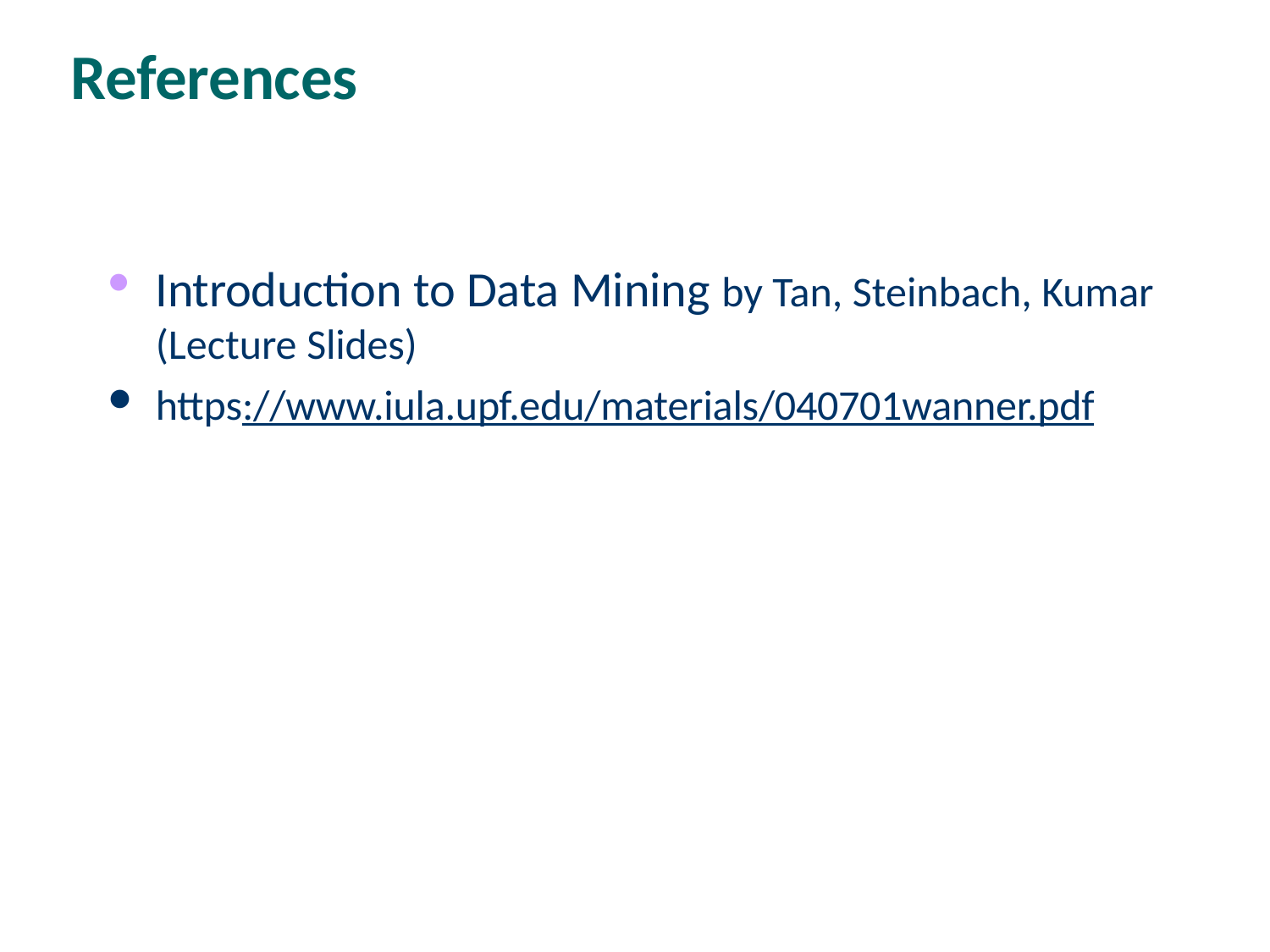

# References
Introduction to Data Mining by Tan, Steinbach, Kumar (Lecture Slides)
https://www.iula.upf.edu/materials/040701wanner.pdf